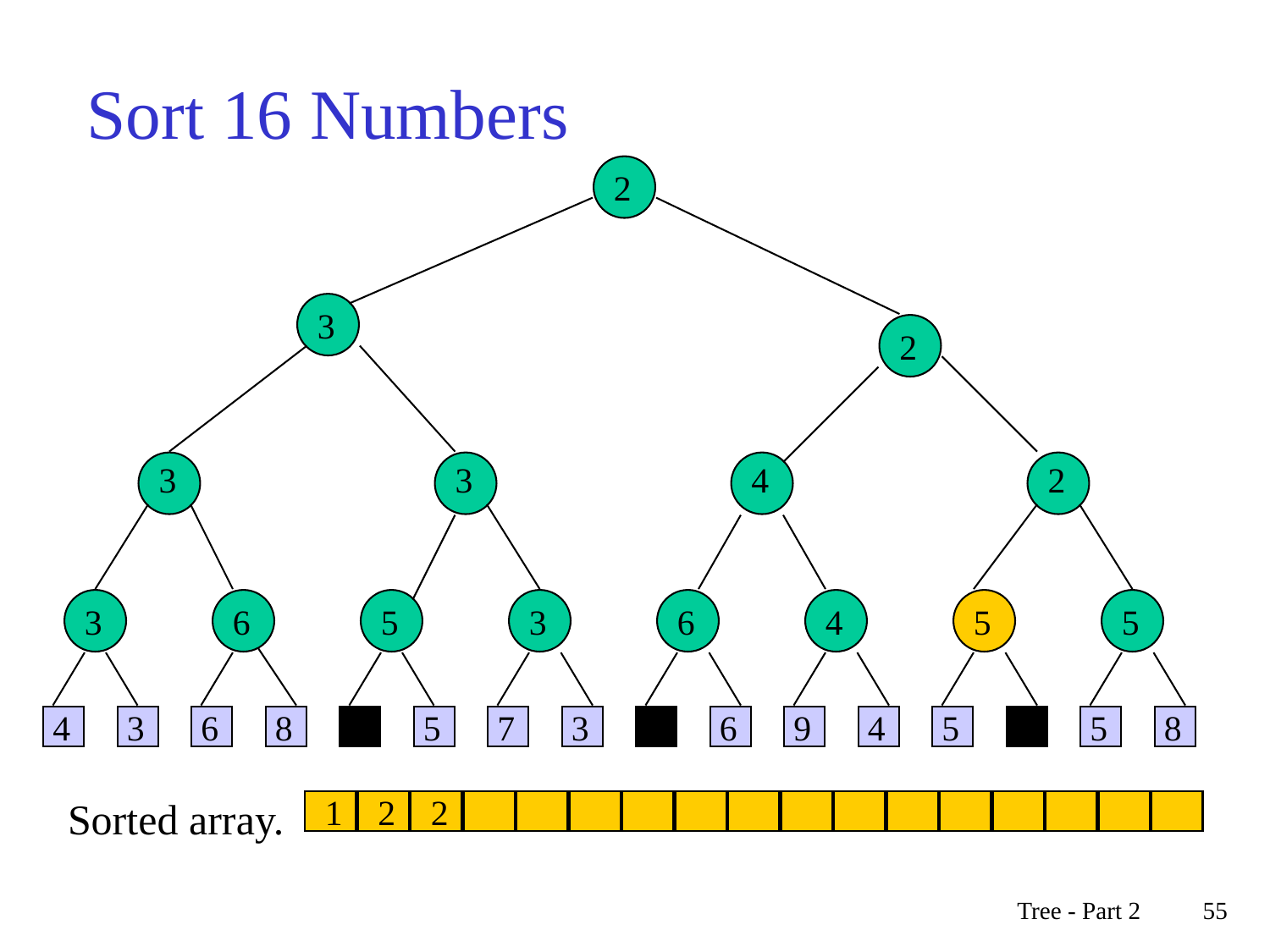

# Sort 16 Numbers

2

3

2

3
3
4
2

3
6
5
3
6
4
5
5

4
3
6
8
1
5
7
3
2
6
9
4
5
2
5
8

1
2
2
Sorted array.

Tree - Part 2
55